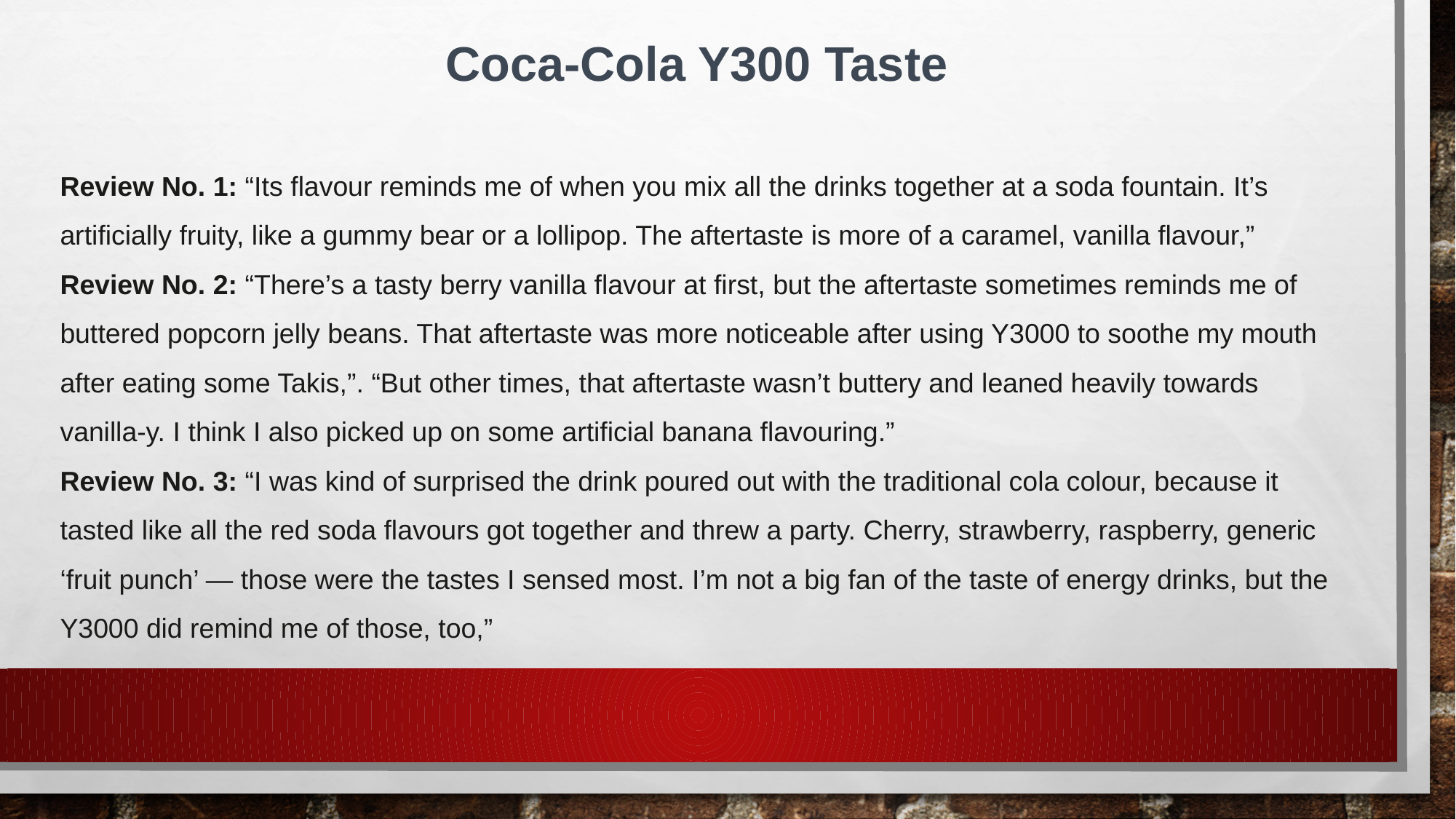

Coca-Cola Y300 Taste
Review No. 1: “Its flavour reminds me of when you mix all the drinks together at a soda fountain. It’s artificially fruity, like a gummy bear or a lollipop. The aftertaste is more of a caramel, vanilla flavour,”
Review No. 2: “There’s a tasty berry vanilla flavour at first, but the aftertaste sometimes reminds me of buttered popcorn jelly beans. That aftertaste was more noticeable after using Y3000 to soothe my mouth after eating some Takis,”. “But other times, that aftertaste wasn’t buttery and leaned heavily towards vanilla-y. I think I also picked up on some artificial banana flavouring.”
Review No. 3: “I was kind of surprised the drink poured out with the traditional cola colour, because it tasted like all the red soda flavours got together and threw a party. Cherry, strawberry, raspberry, generic ‘fruit punch’ — those were the tastes I sensed most. I’m not a big fan of the taste of energy drinks, but the Y3000 did remind me of those, too,”